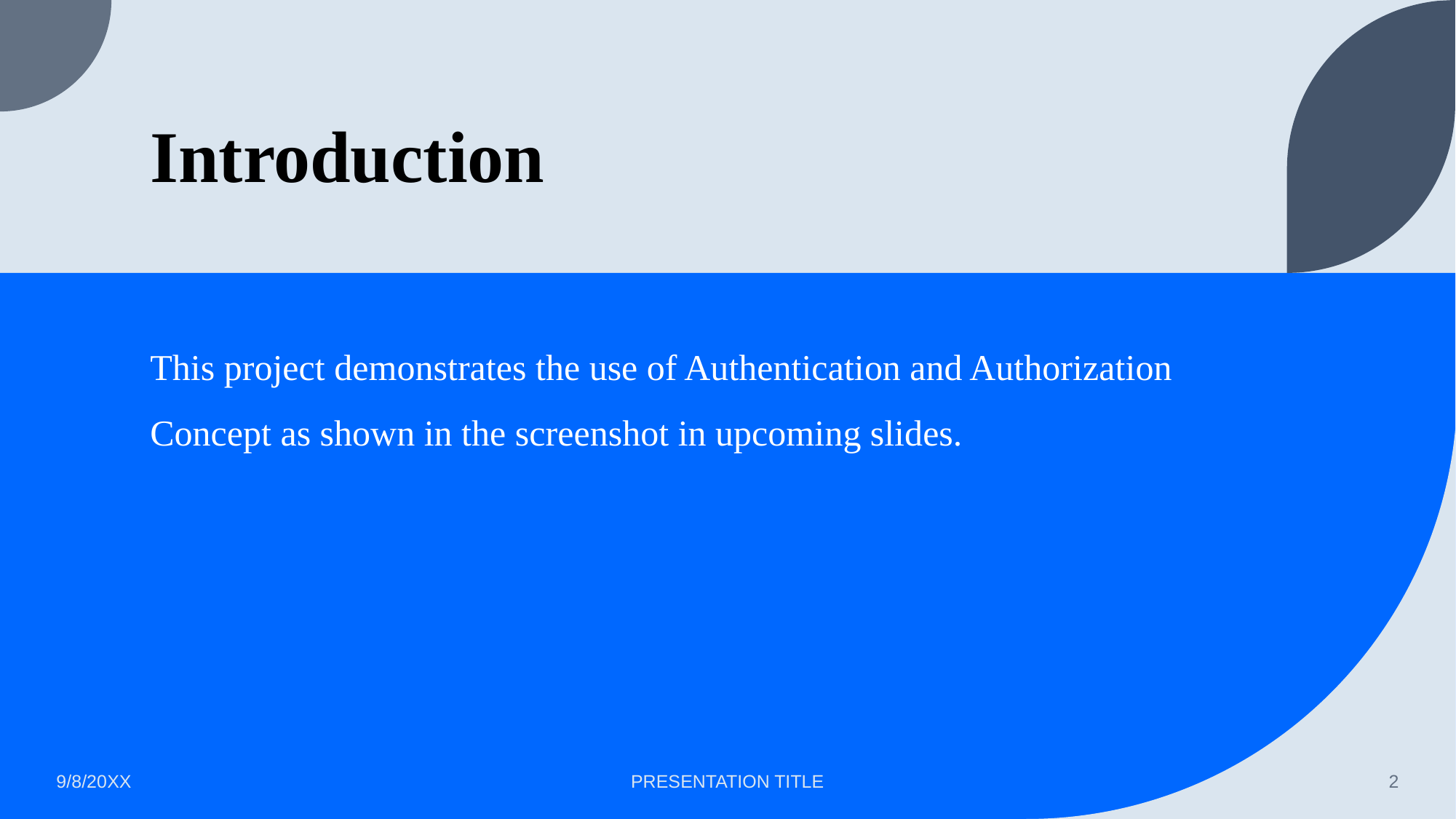

# Introduction
This project demonstrates the use of Authentication and Authorization Concept as shown in the screenshot in upcoming slides.
9/8/20XX
PRESENTATION TITLE
2